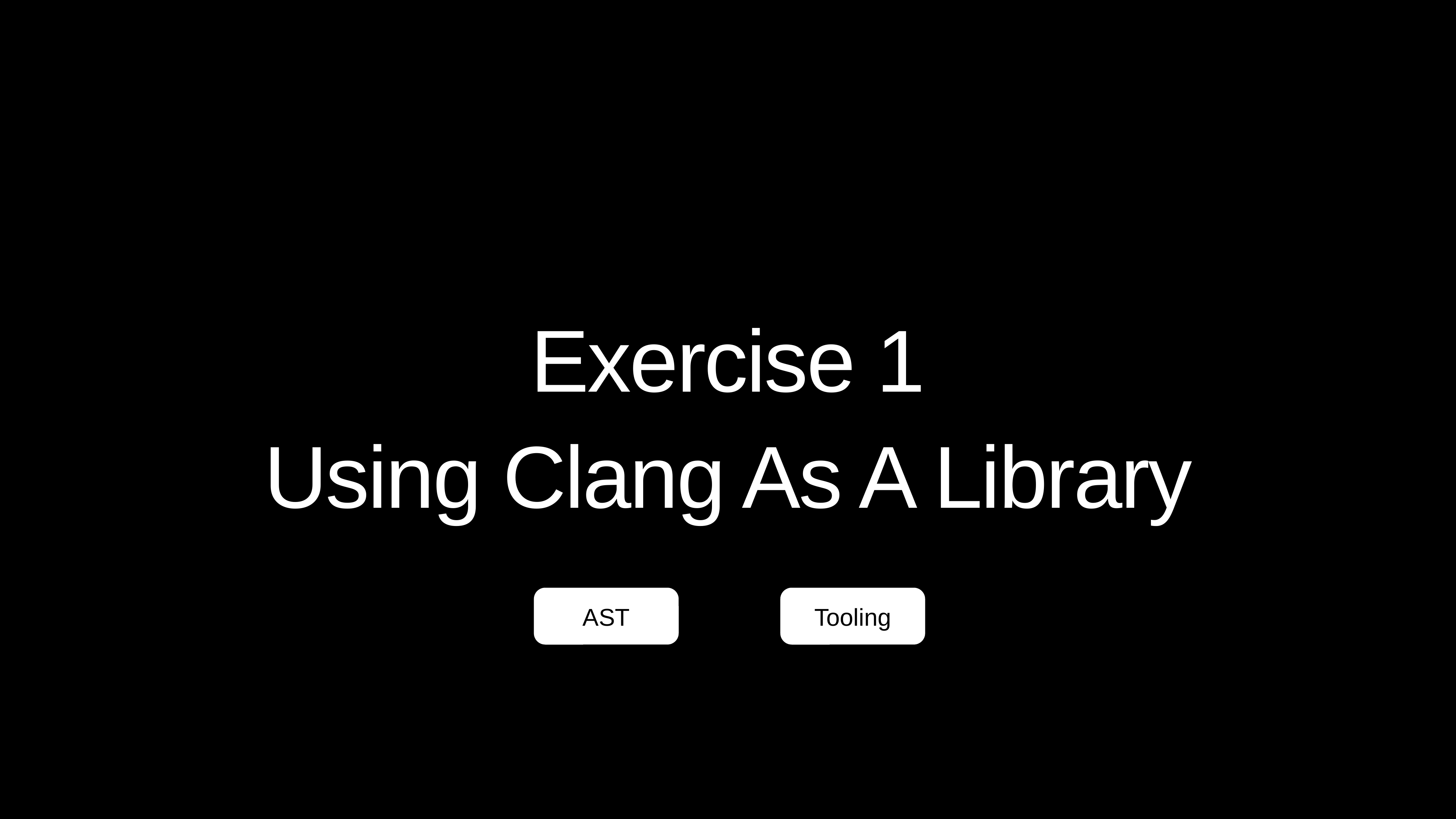

Exercise 1
Using Clang As A Library
AST
Tooling